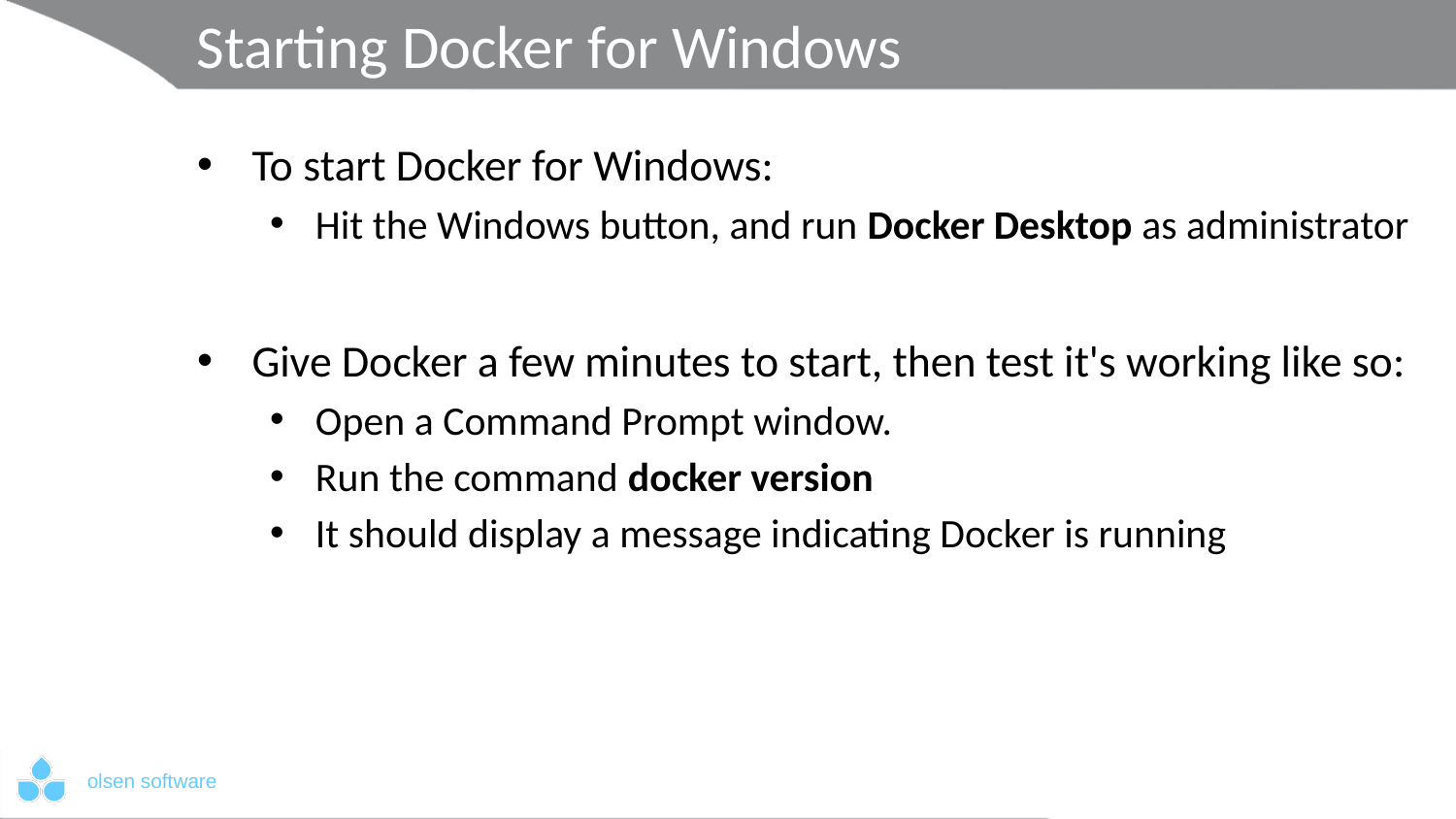

# Starting Docker for Windows
To start Docker for Windows:
Hit the Windows button, and run Docker Desktop as administrator

Give Docker a few minutes to start, then test it's working like so:
Open a Command Prompt window.
Run the command docker version
It should display a message indicating Docker is running